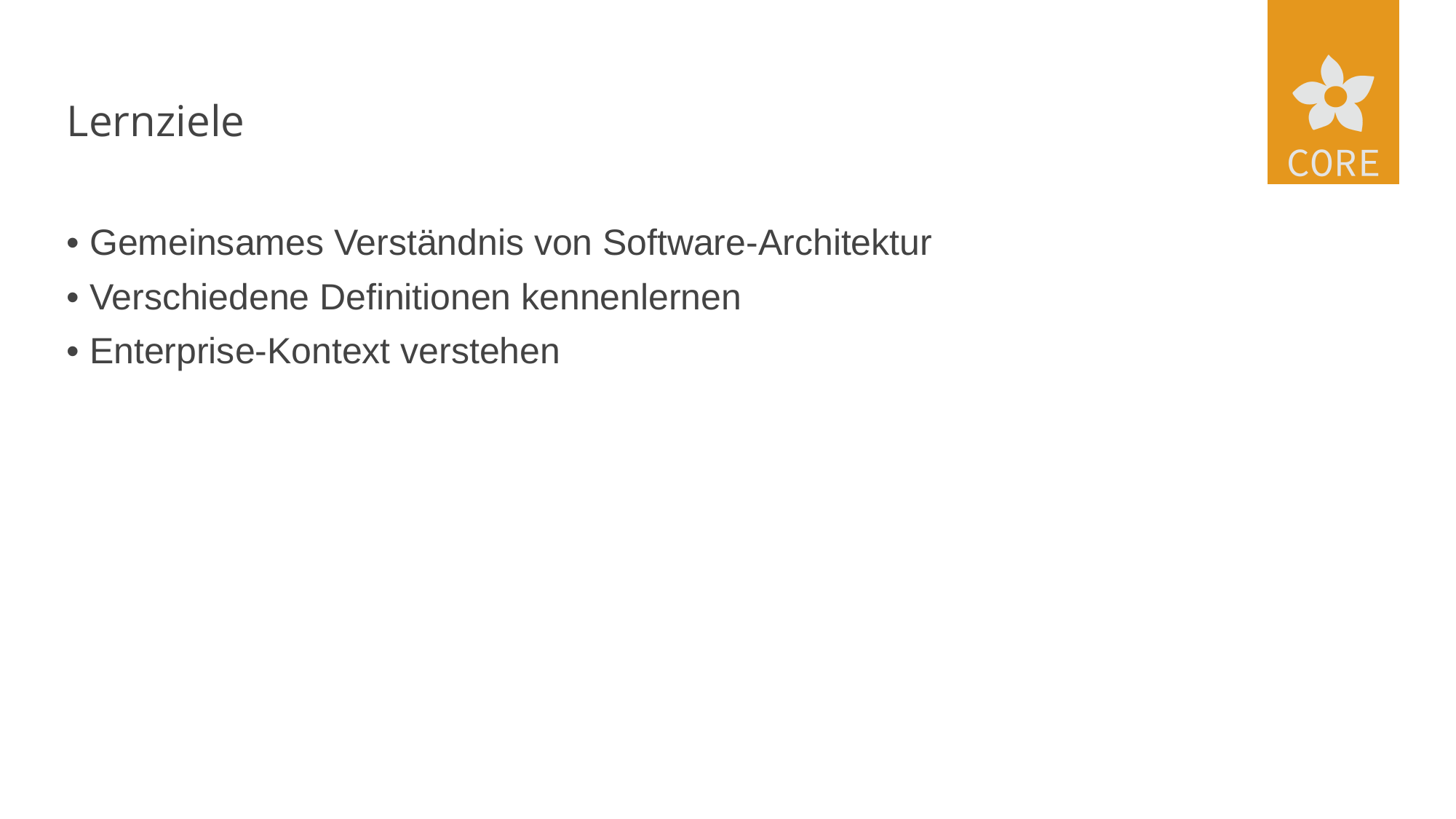

# Lernziele
• Gemeinsames Verständnis von Software-Architektur
• Verschiedene Definitionen kennenlernen
• Enterprise-Kontext verstehen